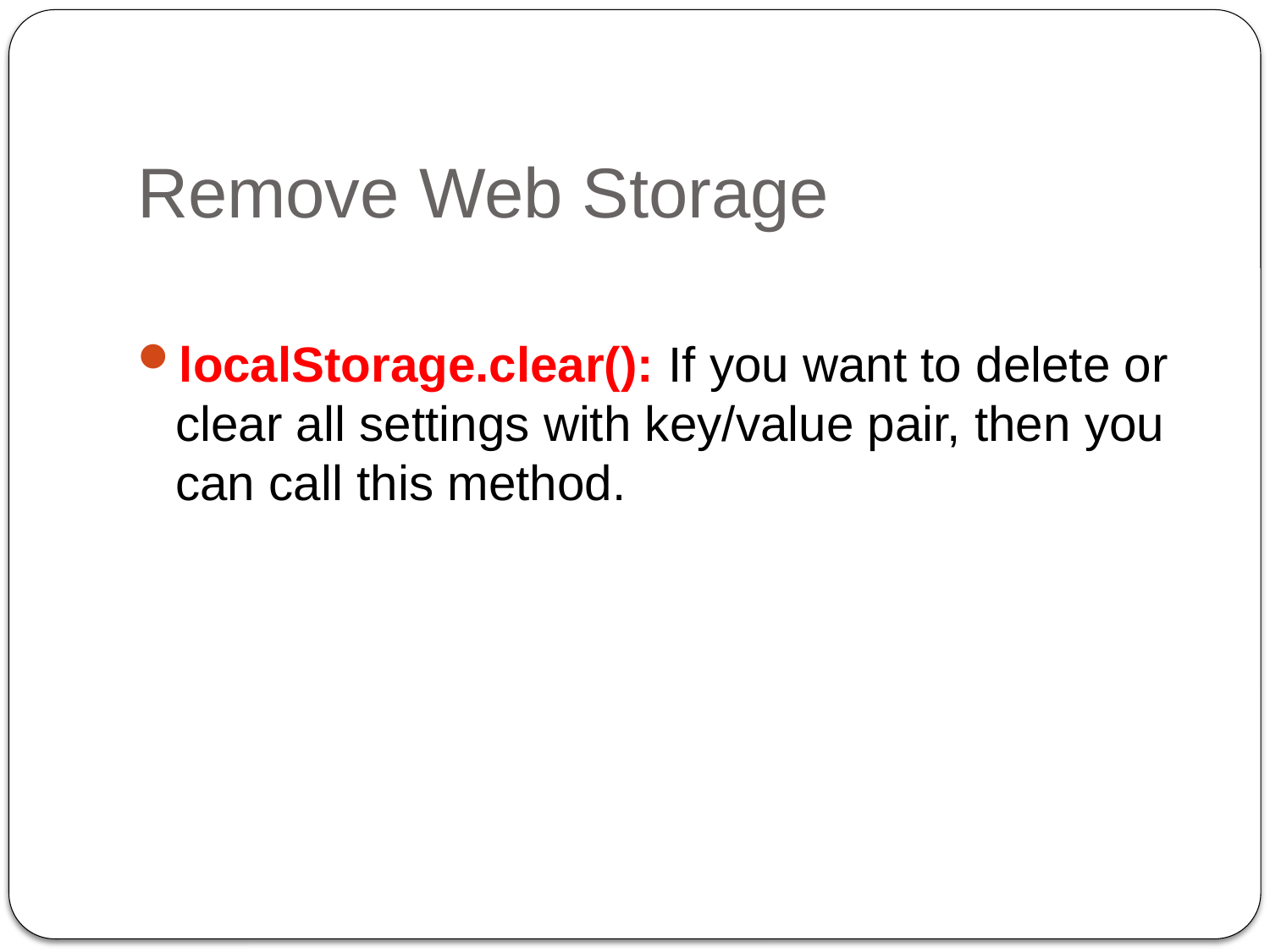

# Remove Web Storage
localStorage.clear(): If you want to delete or clear all settings with key/value pair, then you can call this method.